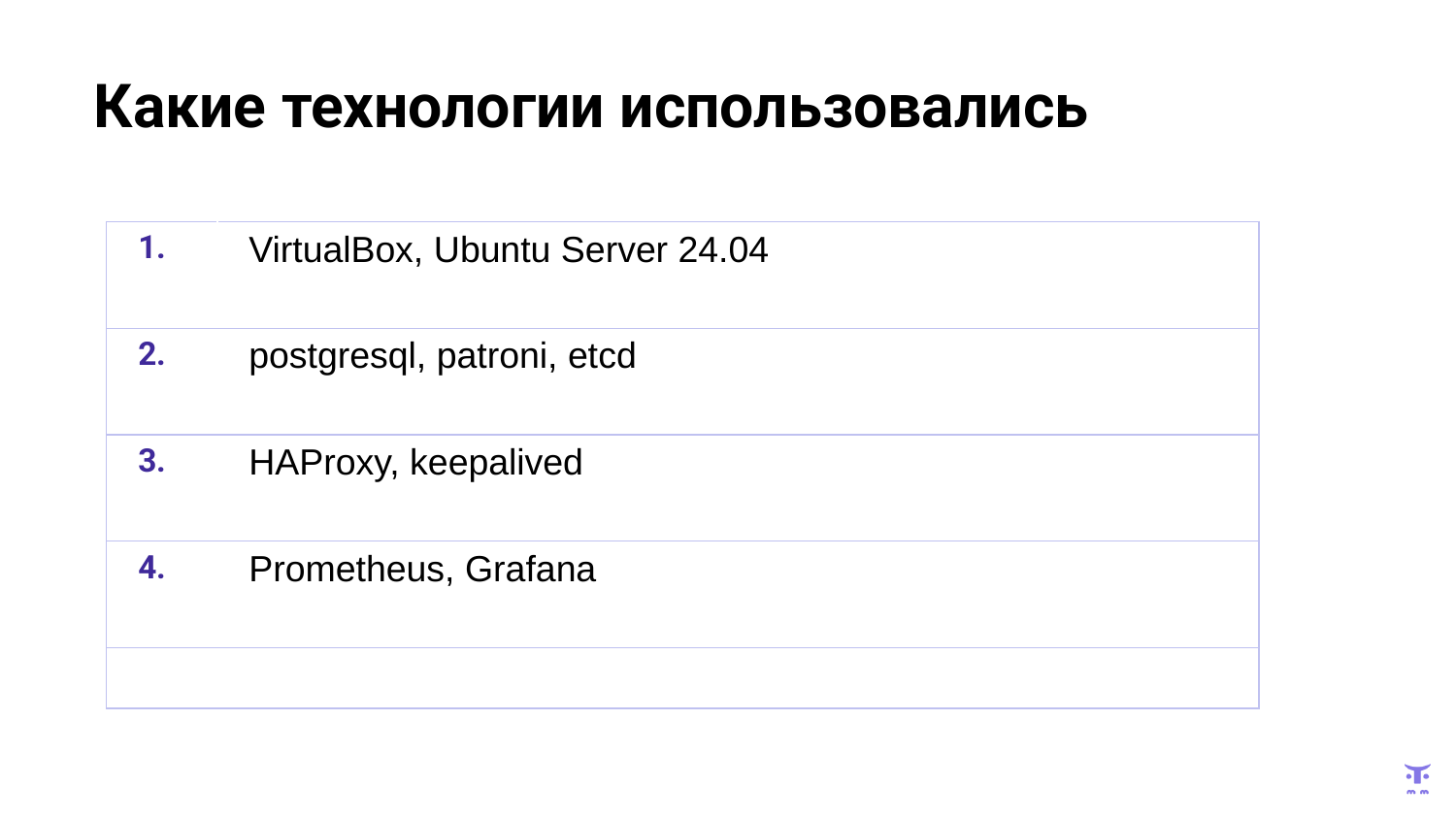

# Какие технологии использовались

| 1. | VirtualBox, Ubuntu Server 24.04 |
| --- | --- |
| 2. | postgresql, patroni, etcd |
| 3. | HAProxy, keepalived |
| 4. | Prometheus, Grafana |
|  |  |